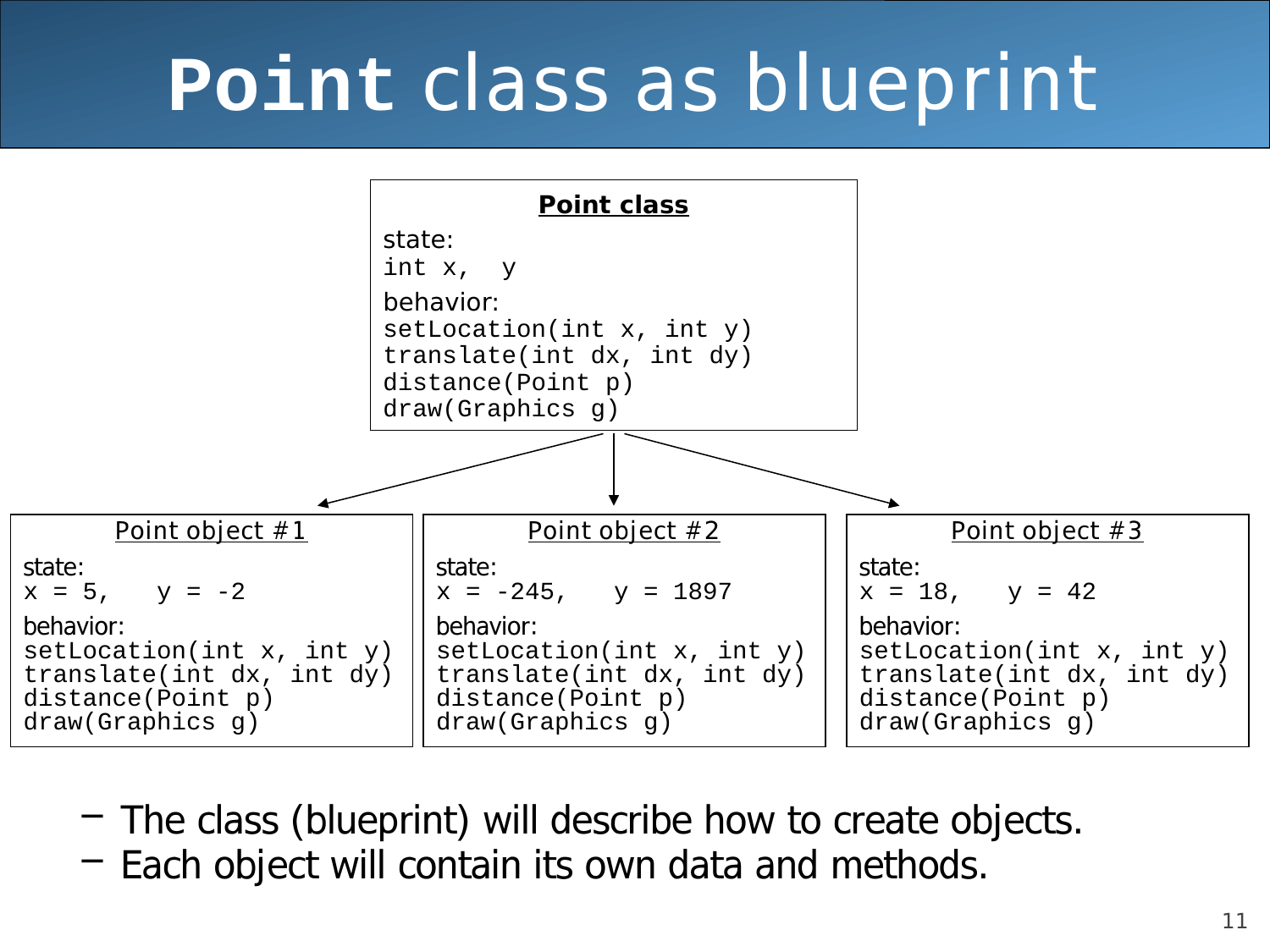

# Point class as blueprint

The class (blueprint) will describe how to create objects.
Each object will contain its own data and methods.
Point class
state:
int x,  y
behavior:
setLocation(int x, int y)
translate(int dx, int dy)
distance(Point p)
draw(Graphics g)
Point object #1
state:
x = 5,   y = -2
behavior:
setLocation(int x, int y)
translate(int dx, int dy)
distance(Point p)
draw(Graphics g)
Point object #2
state:
x = -245,   y = 1897
behavior:
setLocation(int x, int y)
translate(int dx, int dy)
distance(Point p)
draw(Graphics g)
Point object #3
state:
x = 18,   y = 42
behavior:
setLocation(int x, int y)
translate(int dx, int dy)
distance(Point p)
draw(Graphics g)